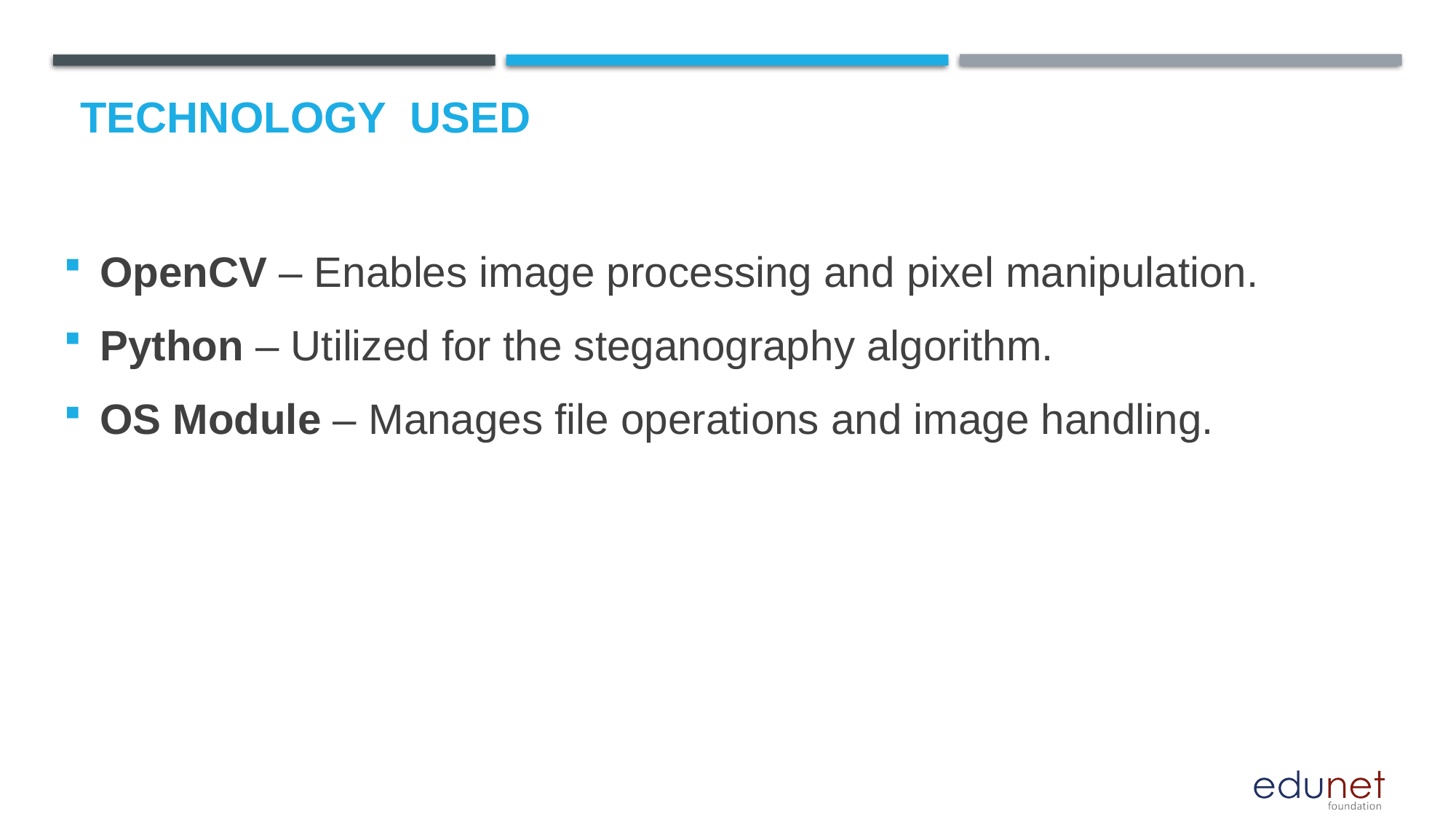

# Technology  used
OpenCV – Enables image processing and pixel manipulation.
Python – Utilized for the steganography algorithm.
OS Module – Manages file operations and image handling.